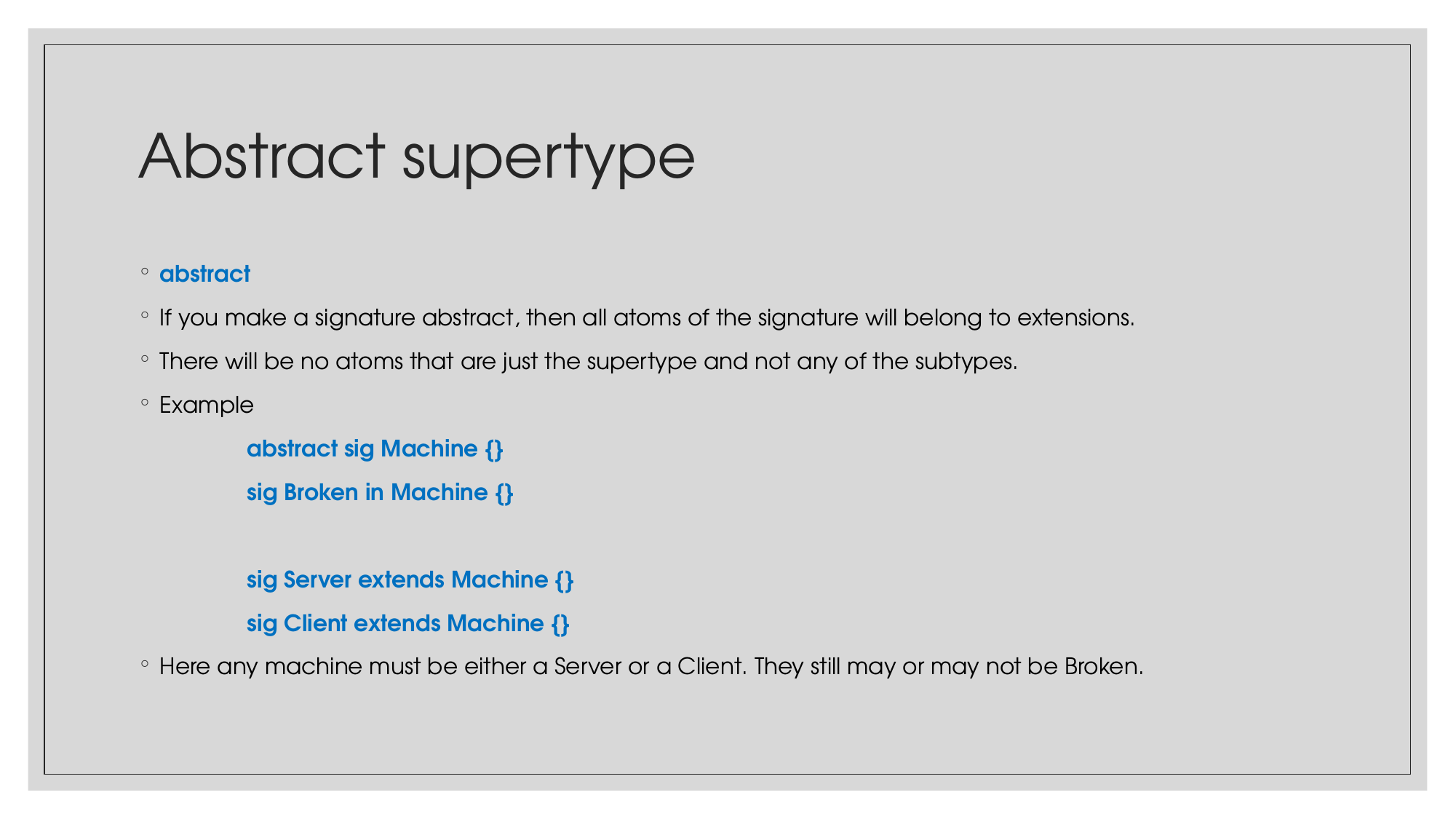

# Abstract supertype
abstract
If you make a signature abstract, then all atoms of the signature will belong to extensions.
There will be no atoms that are just the supertype and not any of the subtypes.
Example
	abstract sig Machine {}
	sig Broken in Machine {}

	sig Server extends Machine {}
	sig Client extends Machine {}
Here any machine must be either a Server or a Client. They still may or may not be Broken.